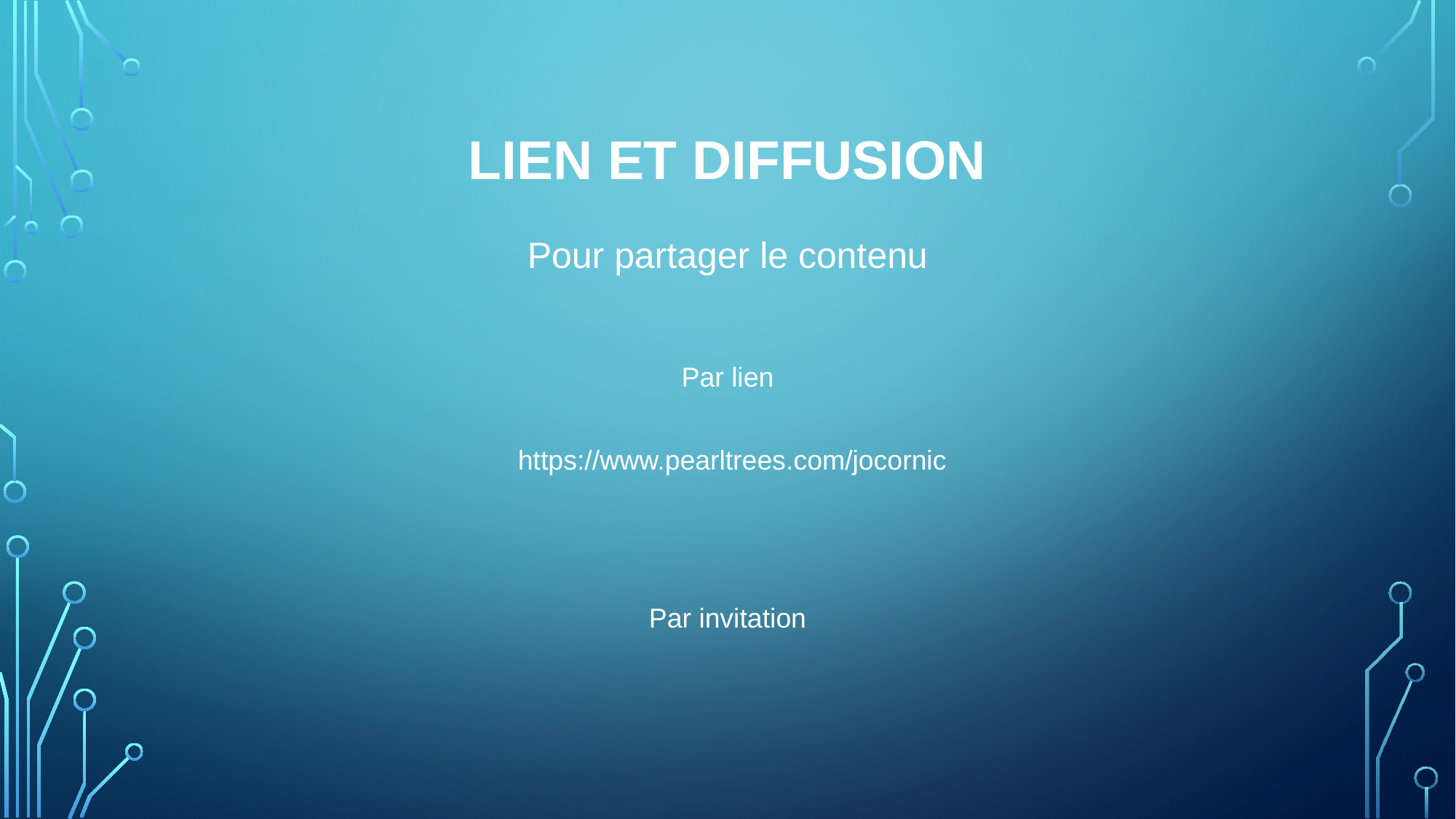

# LIEN ET DIFFUSION
Pour partager le contenu
Par lien
https://www.pearltrees.com/jocornic
Par invitation